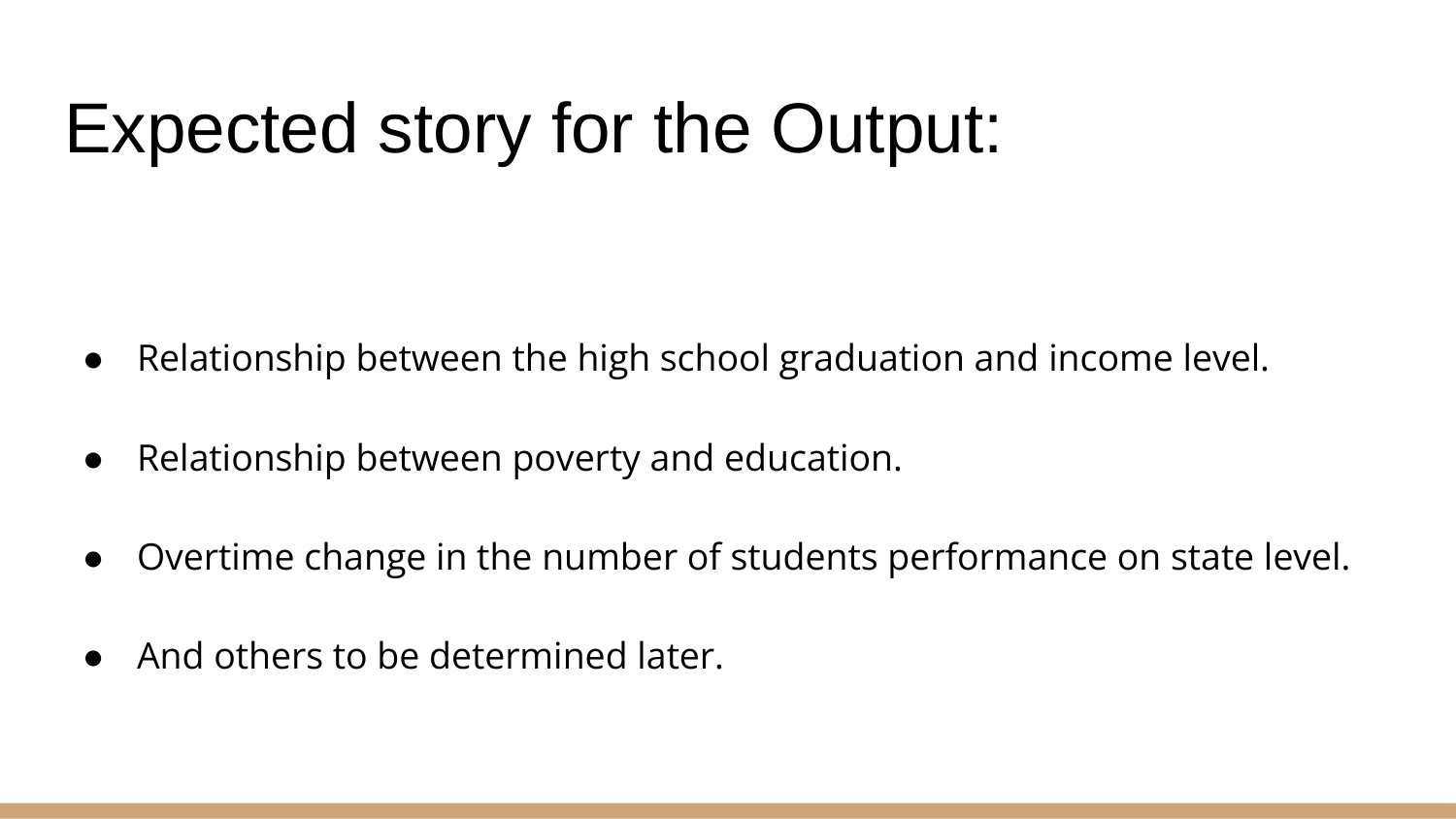

# Expected story for the Output:

Relationship between the high school graduation and income level.
Relationship between poverty and education.
Overtime change in the number of students performance on state level.
And others to be determined later.